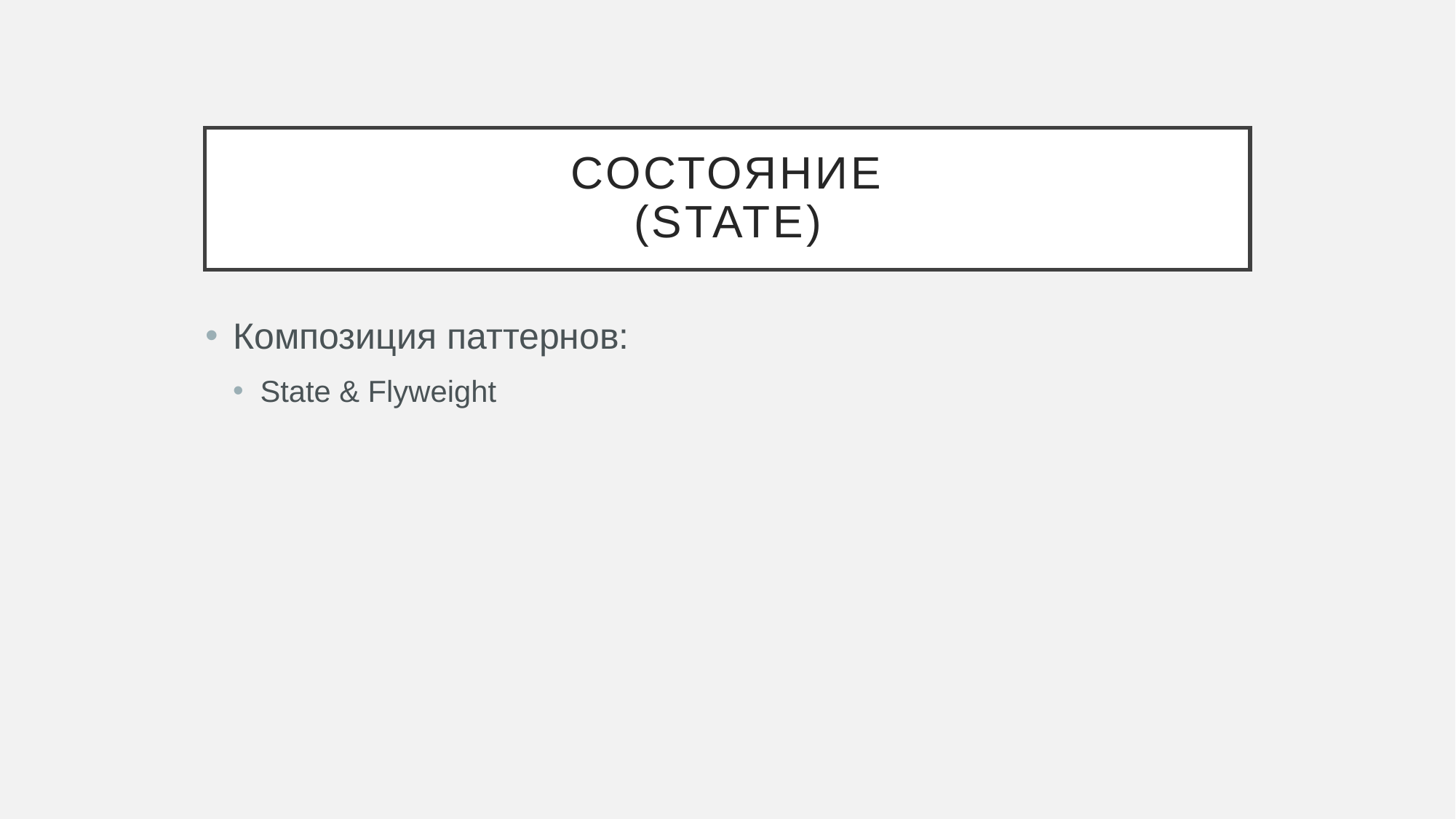

# Состояние (State)
Композиция паттернов:
State & Flyweight